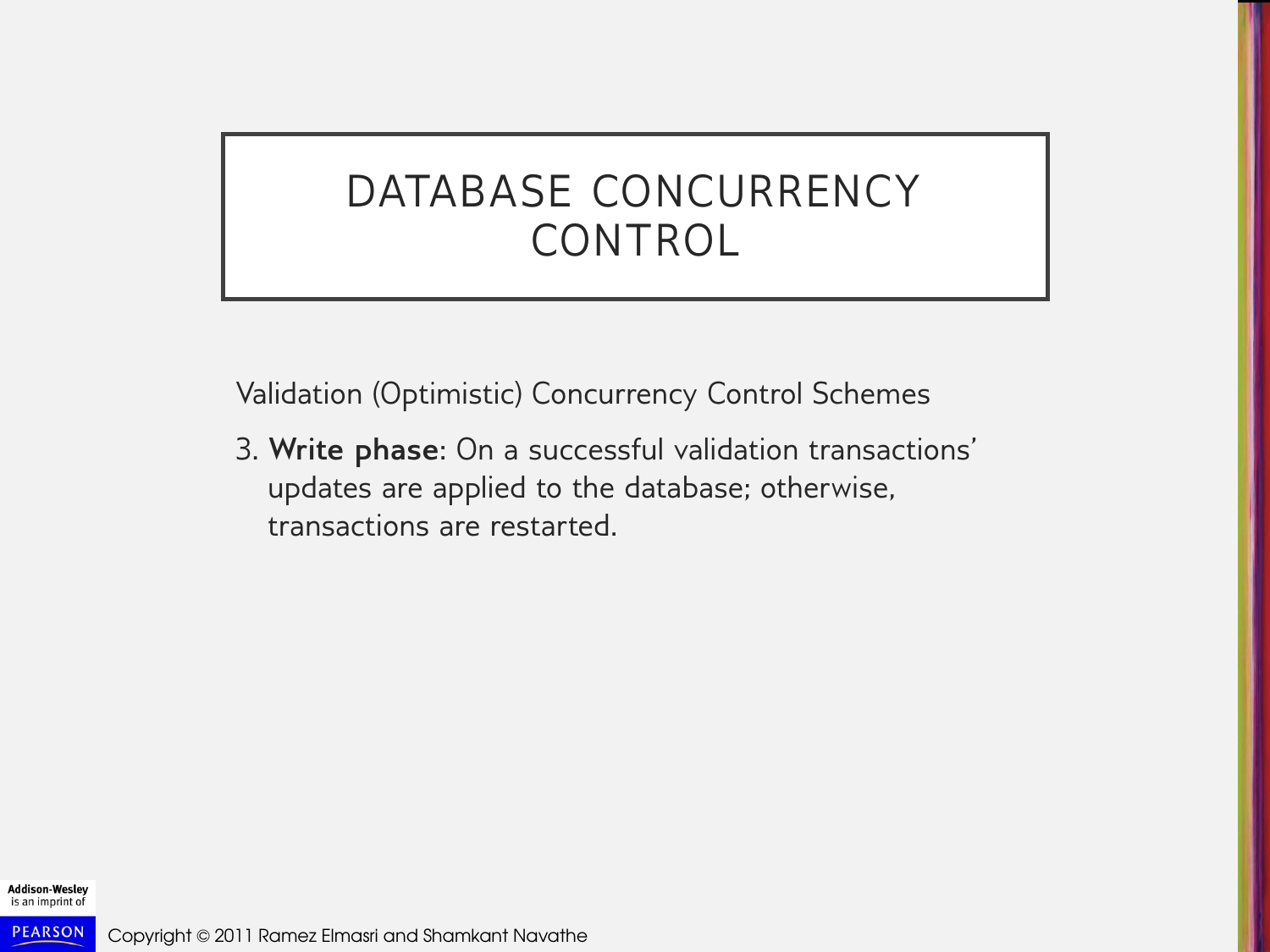

# Database Concurrency Control

Validation (Optimistic) Concurrency Control Schemes
3. Write phase: On a successful validation transactions’ updates are applied to the database; otherwise, transactions are restarted.